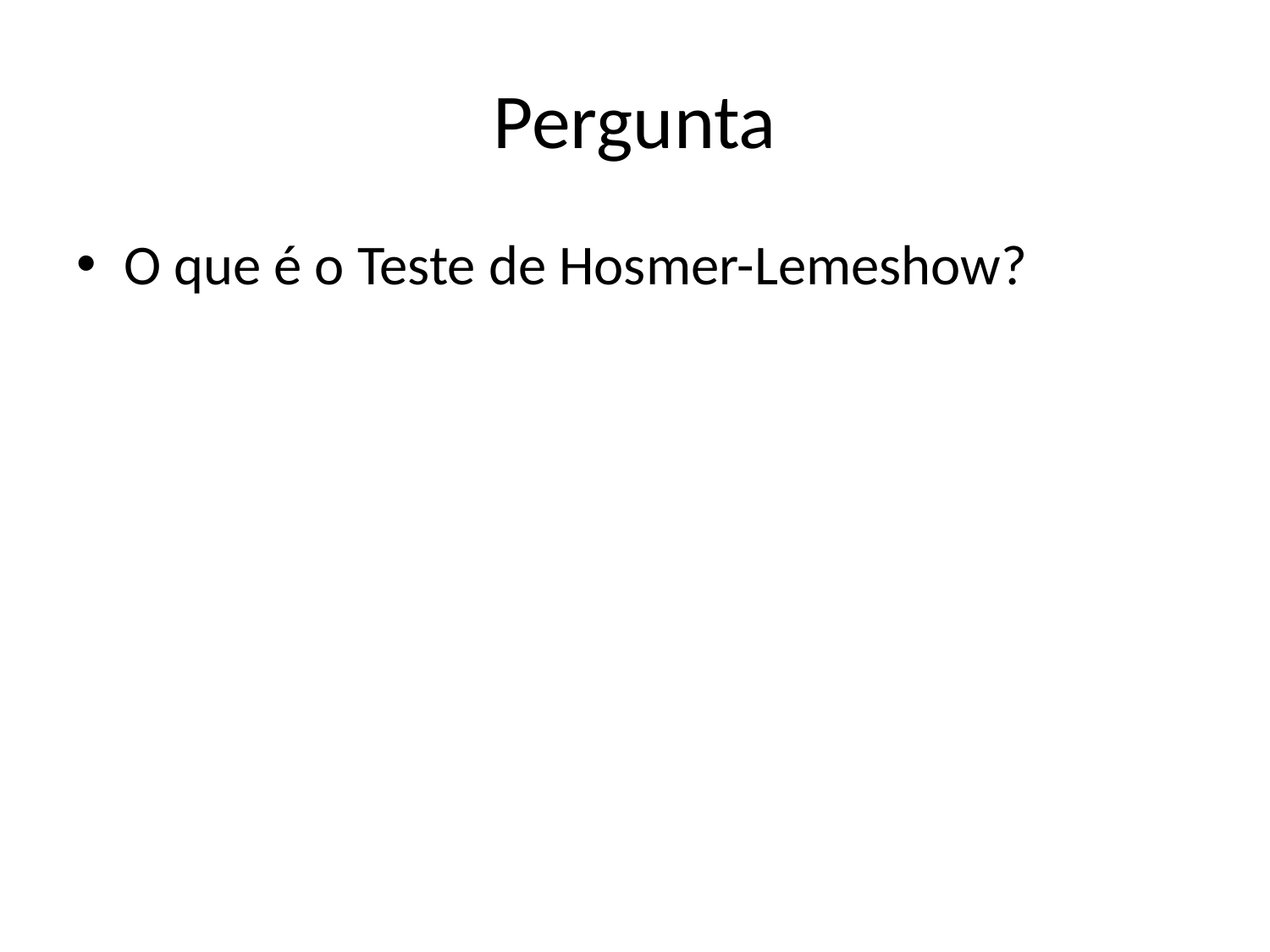

# Pergunta
O que é o Teste de Hosmer-Lemeshow?